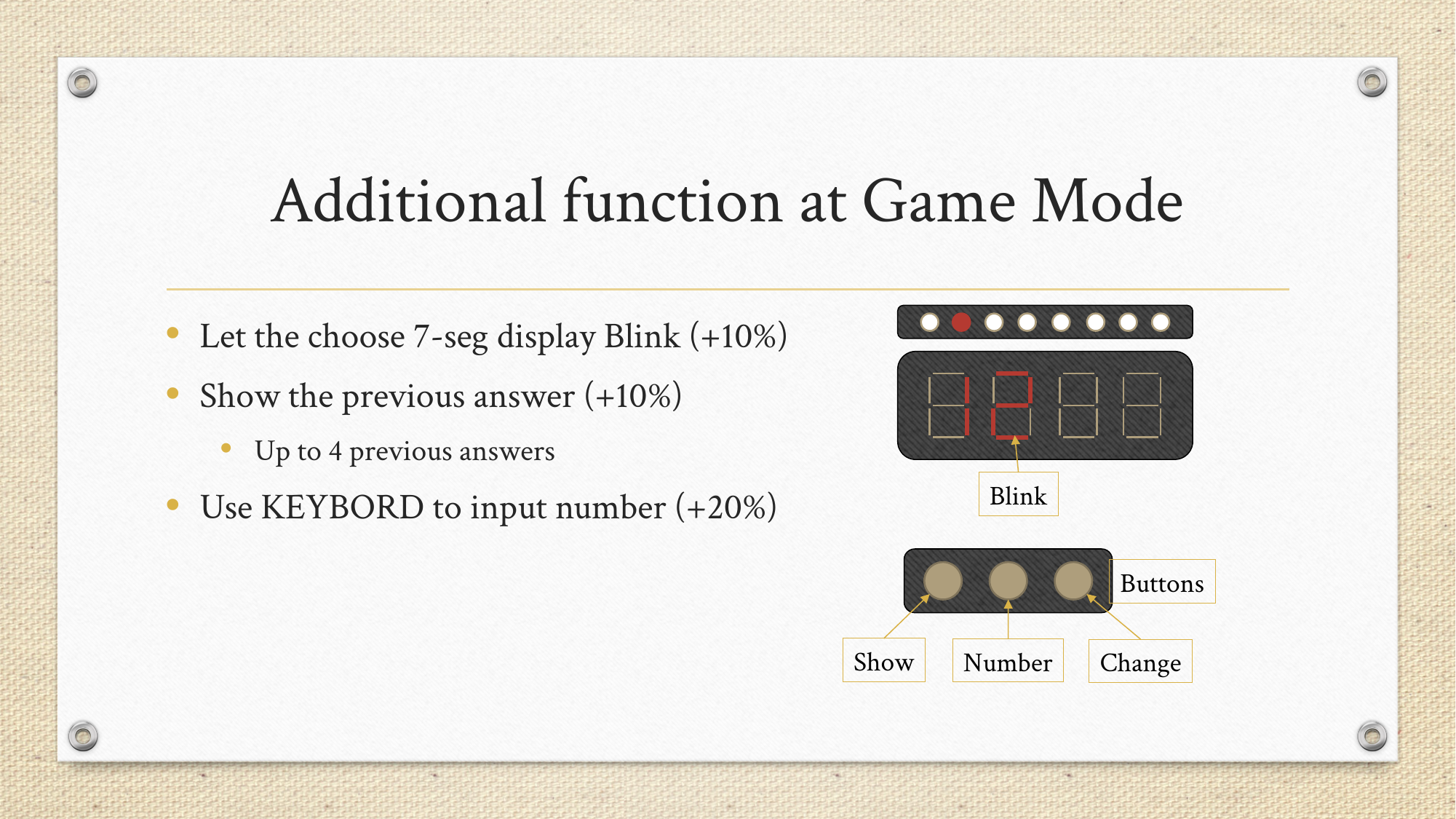

# Additional function at Game Mode
Let the choose 7-seg display Blink (+10%)
Show the previous answer (+10%)
Up to 4 previous answers
Use KEYBORD to input number (+20%)

Blink

Buttons

Number
Change
Show